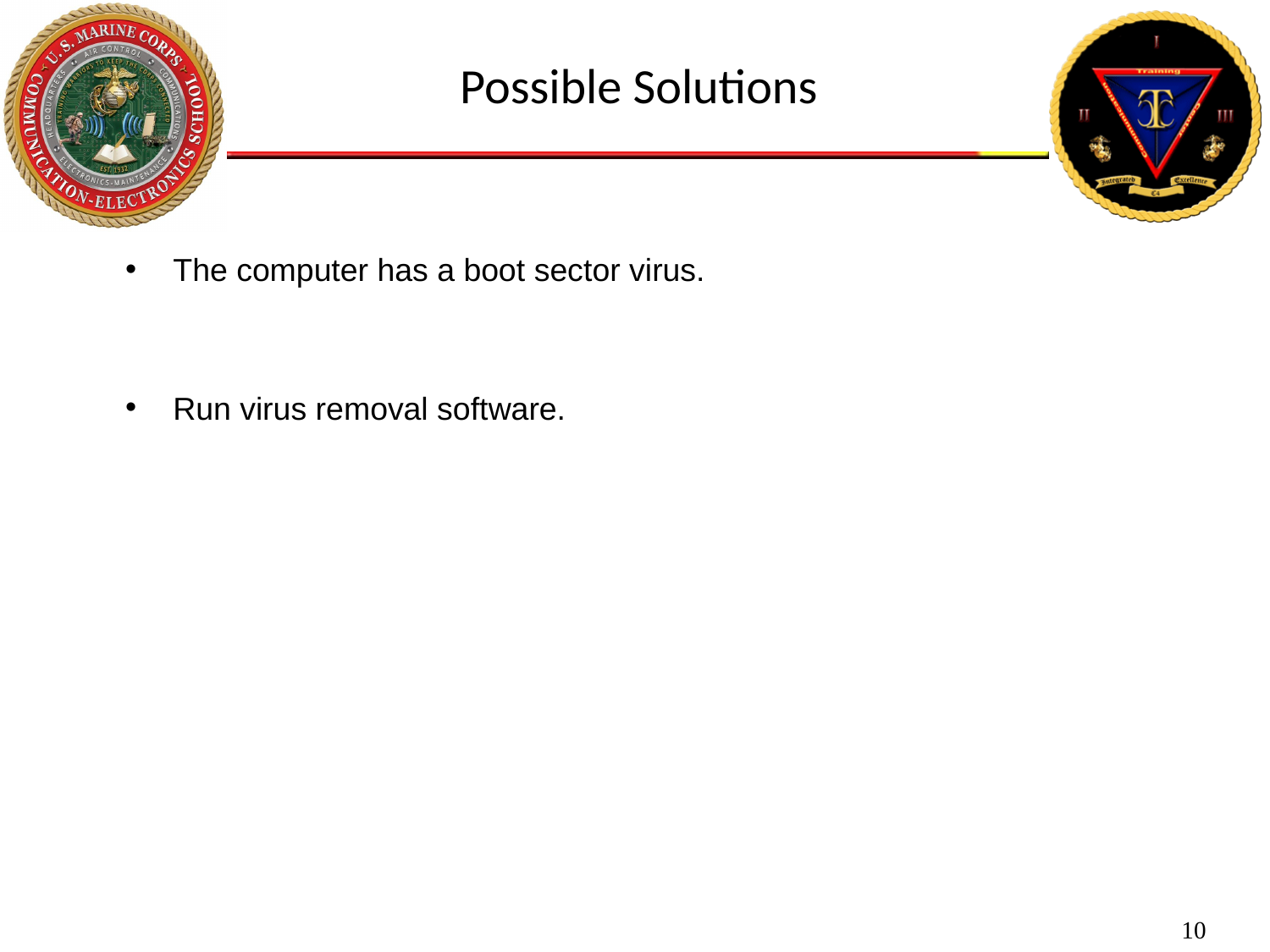

Possible Solutions
The computer has a boot sector virus.

Run virus removal software.